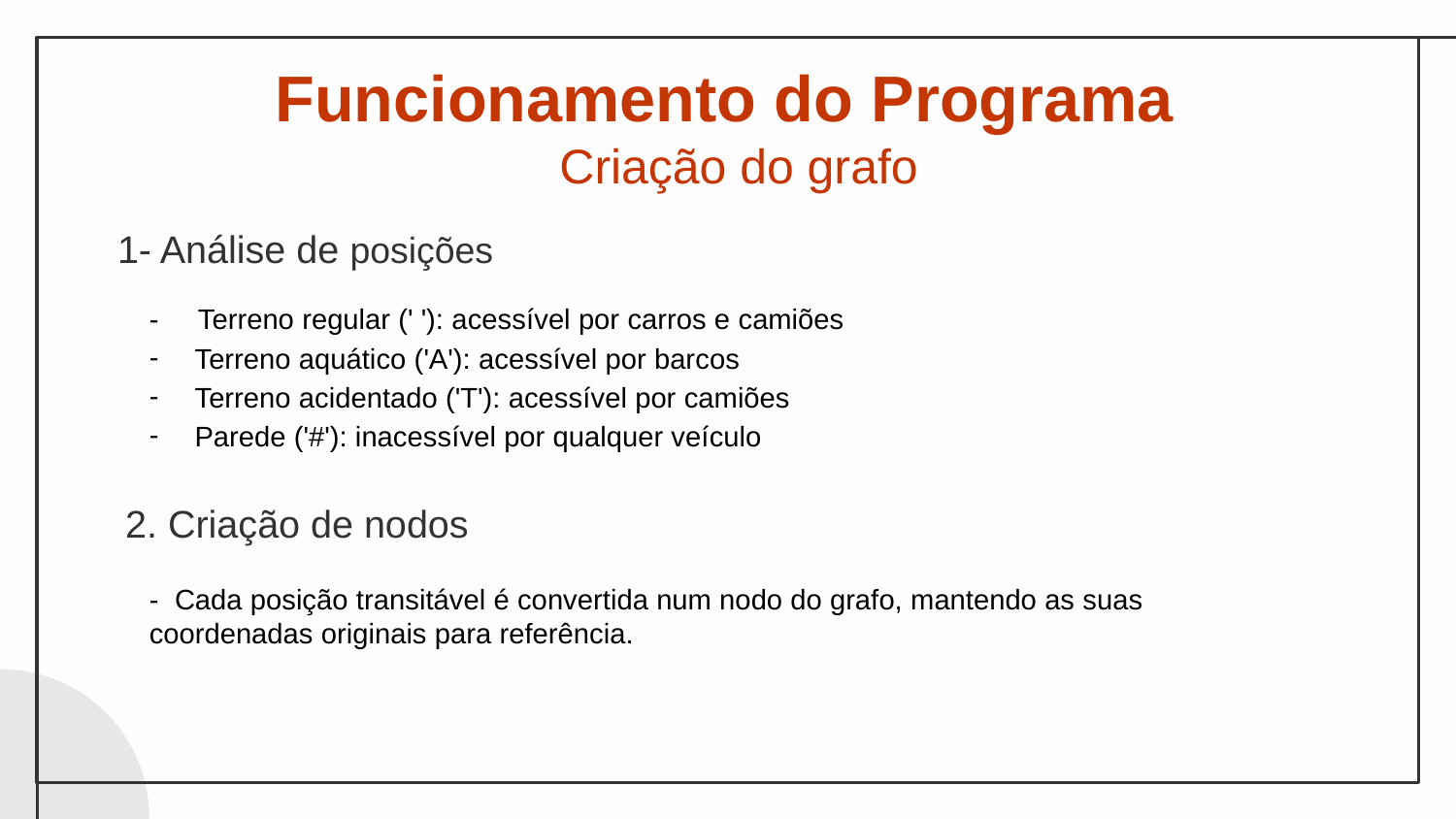

Funcionamento do Programa
# Criação do grafo
1- Análise de posições
-     Terreno regular (' '): acessível por carros e camiões
Terreno aquático ('A'): acessível por barcos
Terreno acidentado ('T'): acessível por camiões
Parede ('#'): inacessível por qualquer veículo
2. Criação de nodos
-  Cada posição transitável é convertida num nodo do grafo, mantendo as suas coordenadas originais para referência.